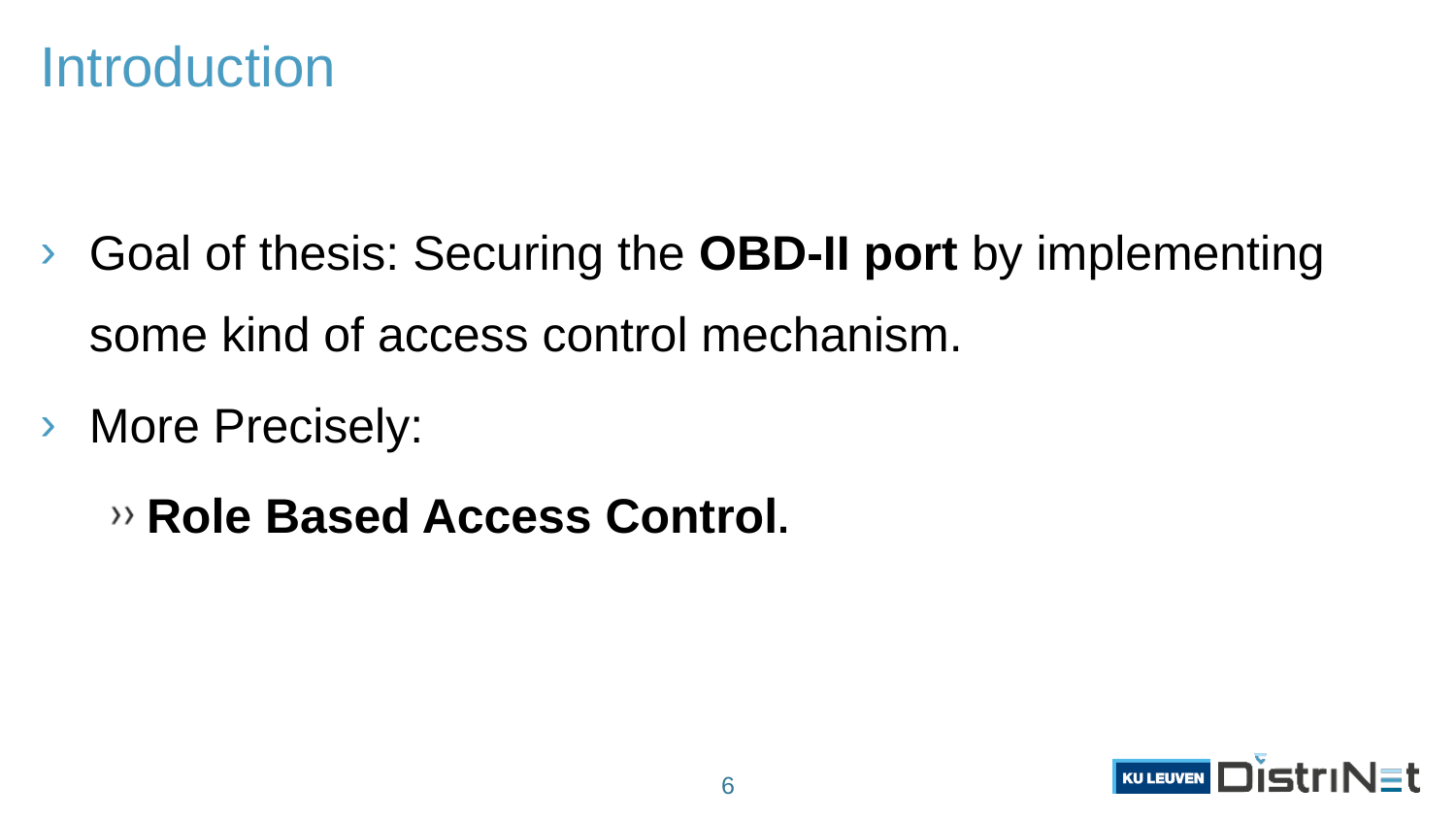

# Introduction
Goal of thesis: Securing the OBD-II port by implementing some kind of access control mechanism.
More Precisely:
Role Based Access Control.
6